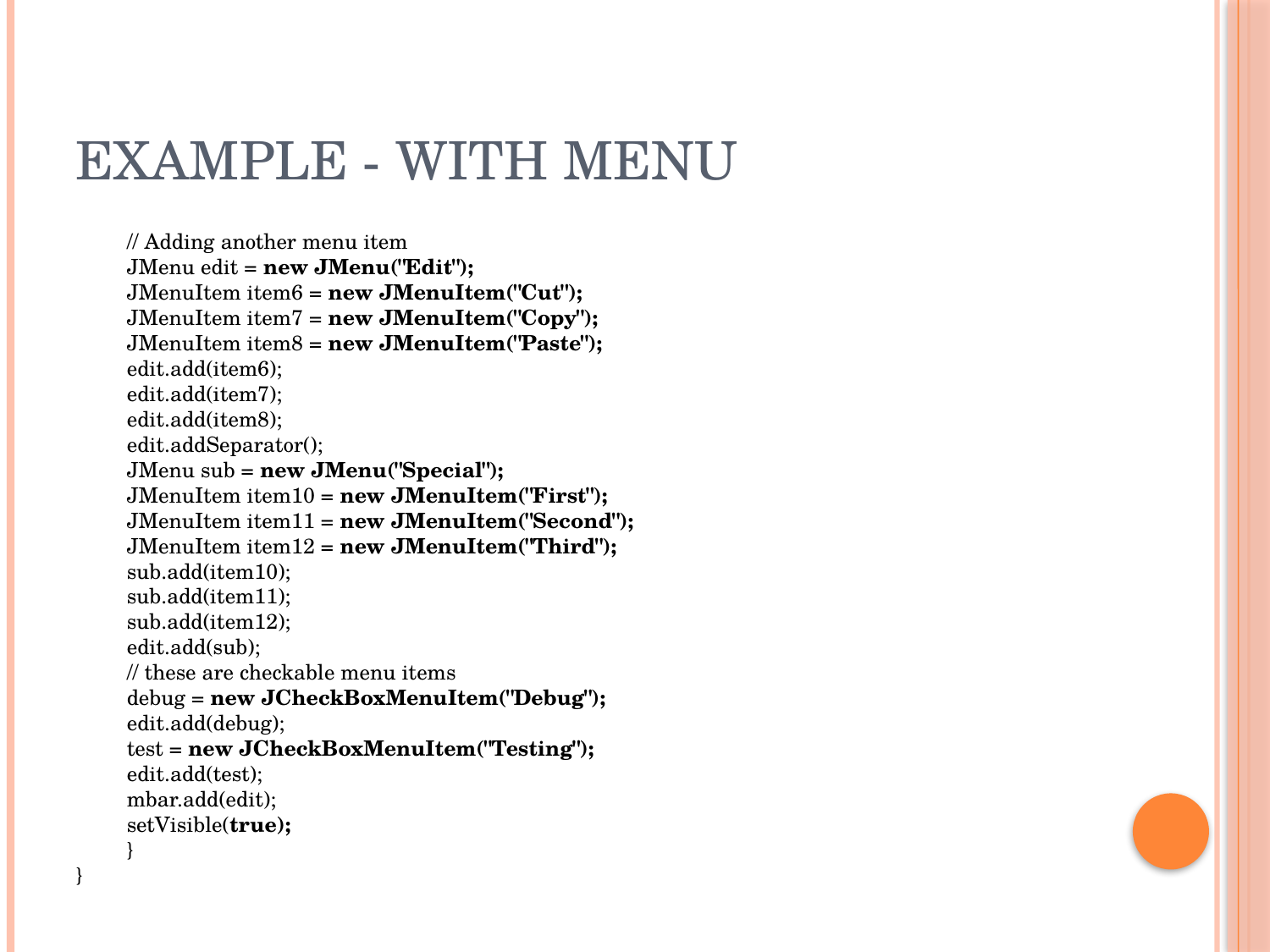

# Example - with Menu
// Adding another menu item
JMenu edit = new JMenu("Edit");
JMenuItem item6 = new JMenuItem("Cut");
JMenuItem item7 = new JMenuItem("Copy");
JMenuItem item8 = new JMenuItem("Paste");
edit.add(item6);
edit.add(item7);
edit.add(item8);
edit.addSeparator();
JMenu sub = new JMenu("Special");
JMenuItem item10 = new JMenuItem("First");
JMenuItem item11 = new JMenuItem("Second");
JMenuItem item12 = new JMenuItem("Third");
sub.add(item10);
sub.add(item11);
sub.add(item12);
edit.add(sub);
// these are checkable menu items
debug = new JCheckBoxMenuItem("Debug");
edit.add(debug);
test = new JCheckBoxMenuItem("Testing");
edit.add(test);
mbar.add(edit);
setVisible(true);
}
}